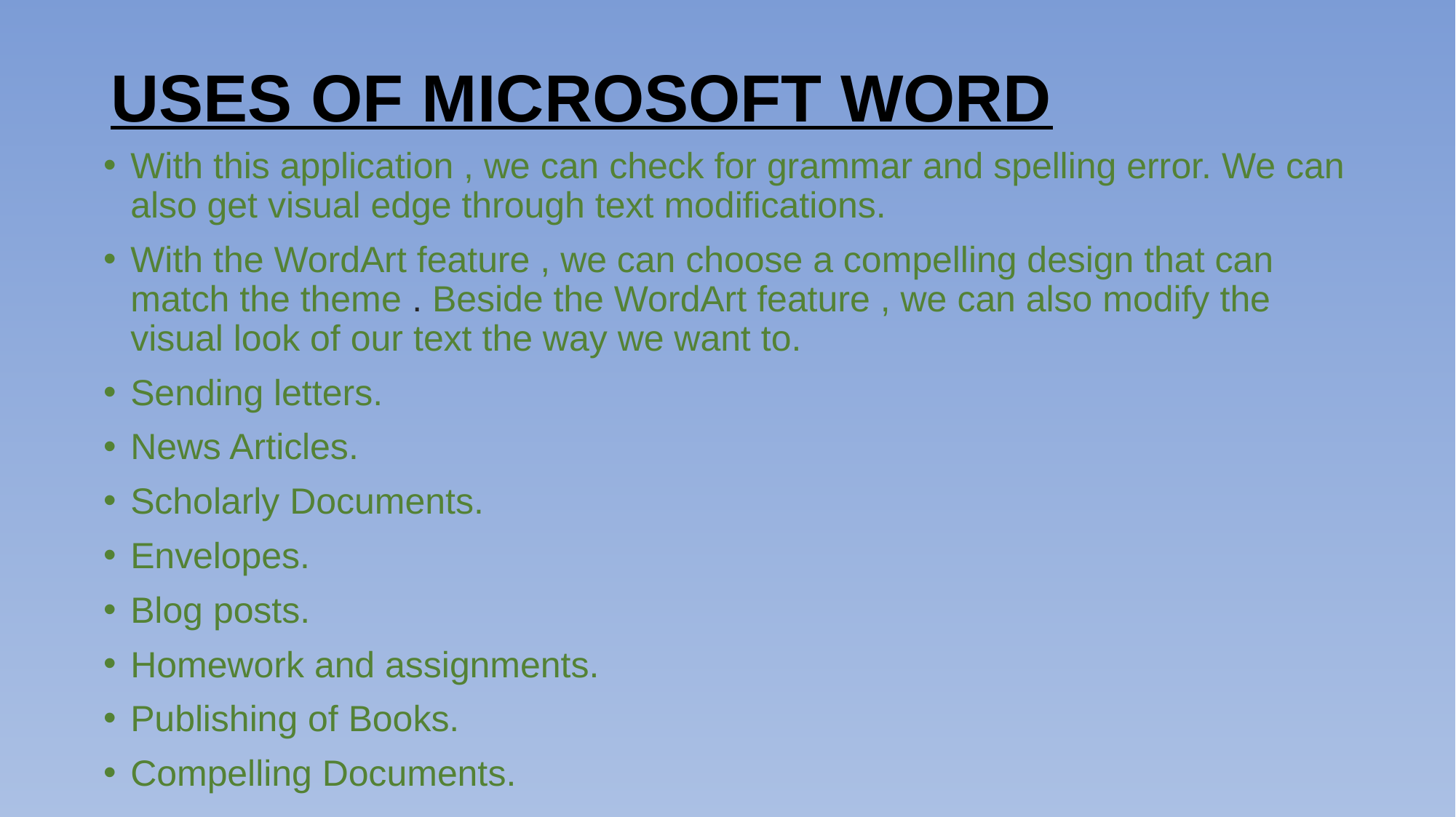

# USES OF MICROSOFT WORD
With this application , we can check for grammar and spelling error. We can also get visual edge through text modifications.
With the WordArt feature , we can choose a compelling design that can match the theme . Beside the WordArt feature , we can also modify the visual look of our text the way we want to.
Sending letters.
News Articles.
Scholarly Documents.
Envelopes.
Blog posts.
Homework and assignments.
Publishing of Books.
Compelling Documents.